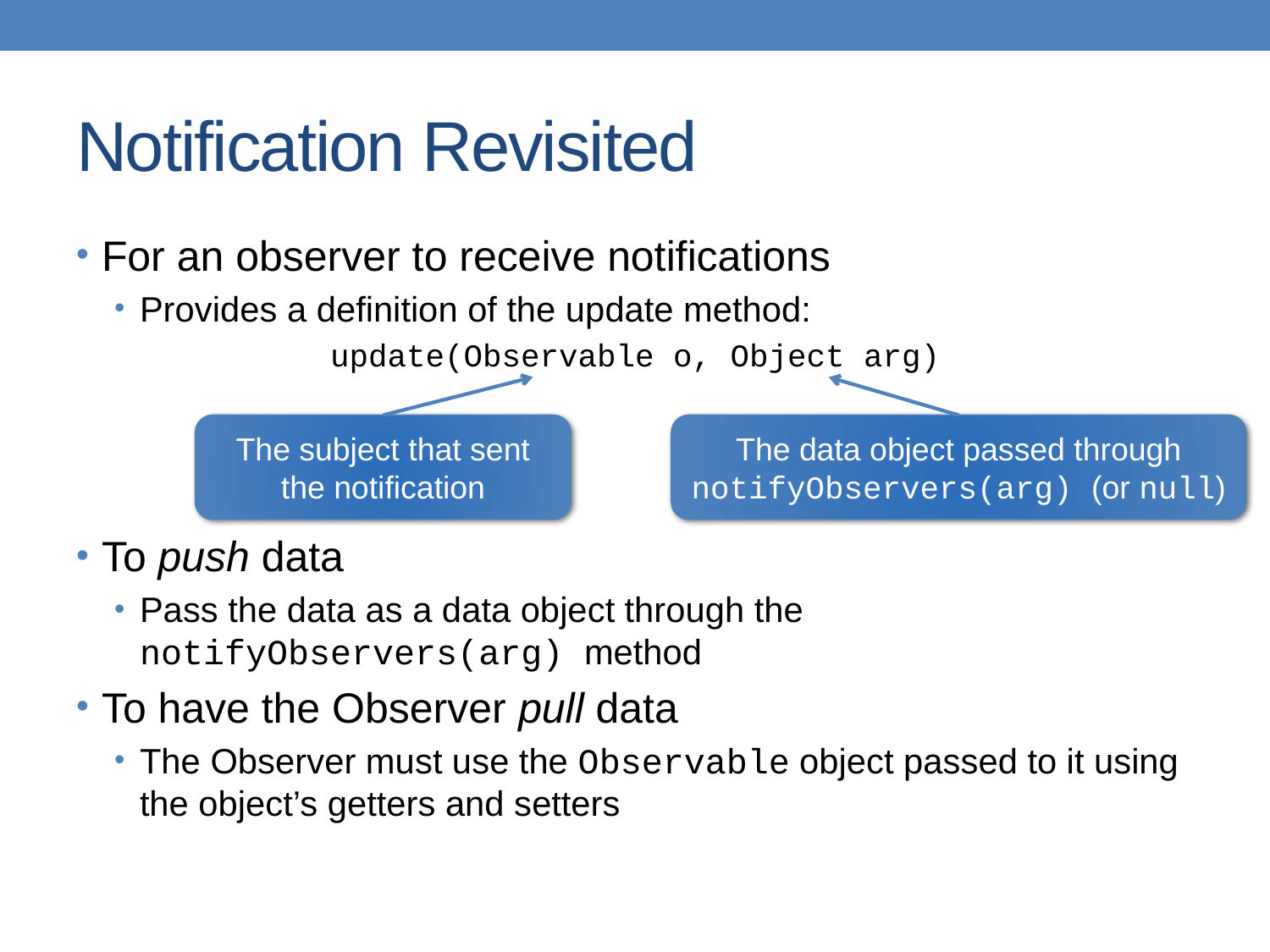

32
# Notification Revisited
For an observer to receive notifications
Provides a definition of the update method:
update(Observable o, Object arg)

To push data
Pass the data as a data object through the notifyObservers(arg) method
To have the Observer pull data
The Observer must use the Observable object passed to it using the object’s getters and setters
The subject that sent the notification
The data object passed through notifyObservers(arg) (or null)